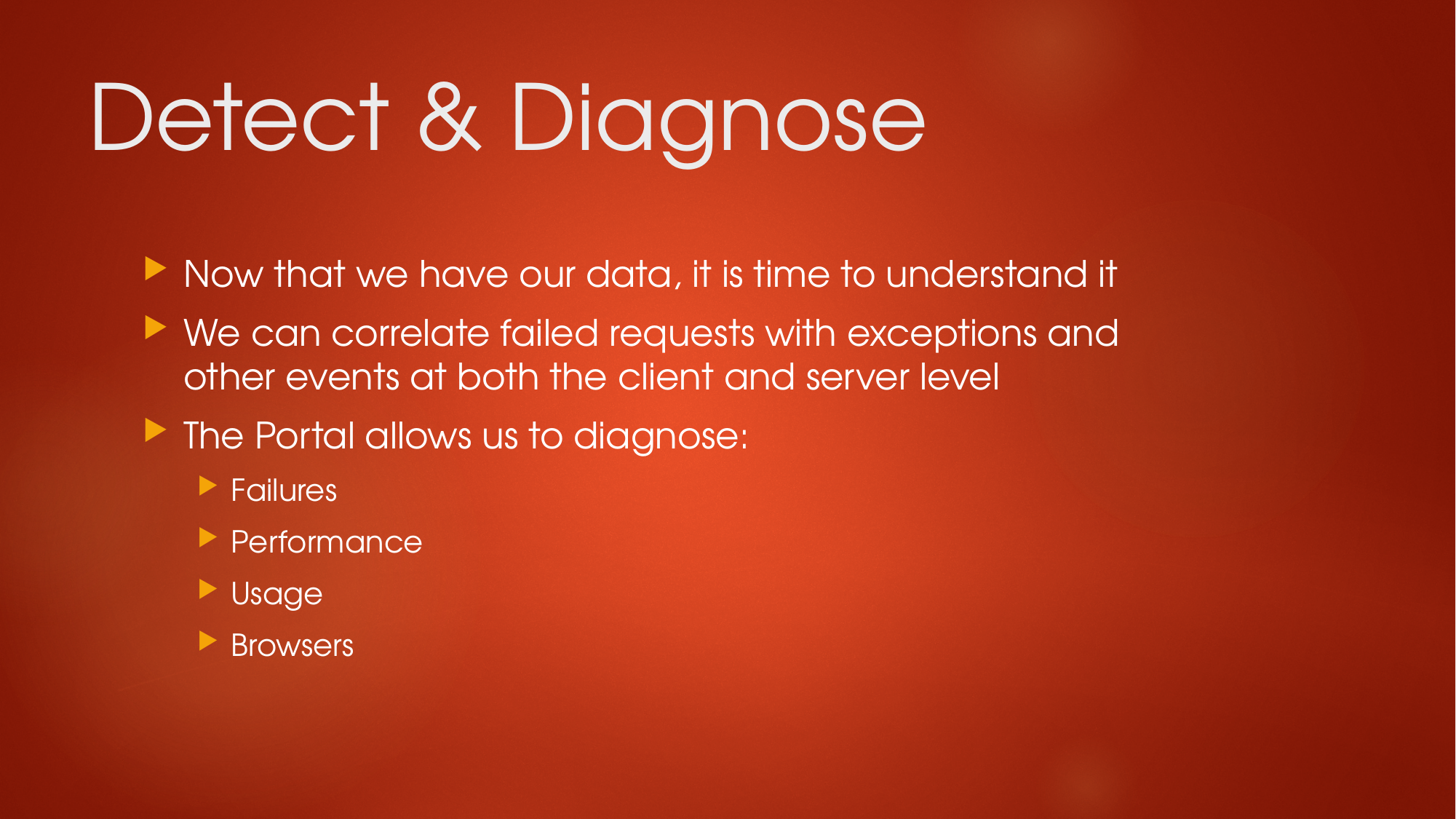

# Detect & Diagnose
Now that we have our data, it is time to understand it
We can correlate failed requests with exceptions and other events at both the client and server level
The Portal allows us to diagnose:
Failures
Performance
Usage
Browsers